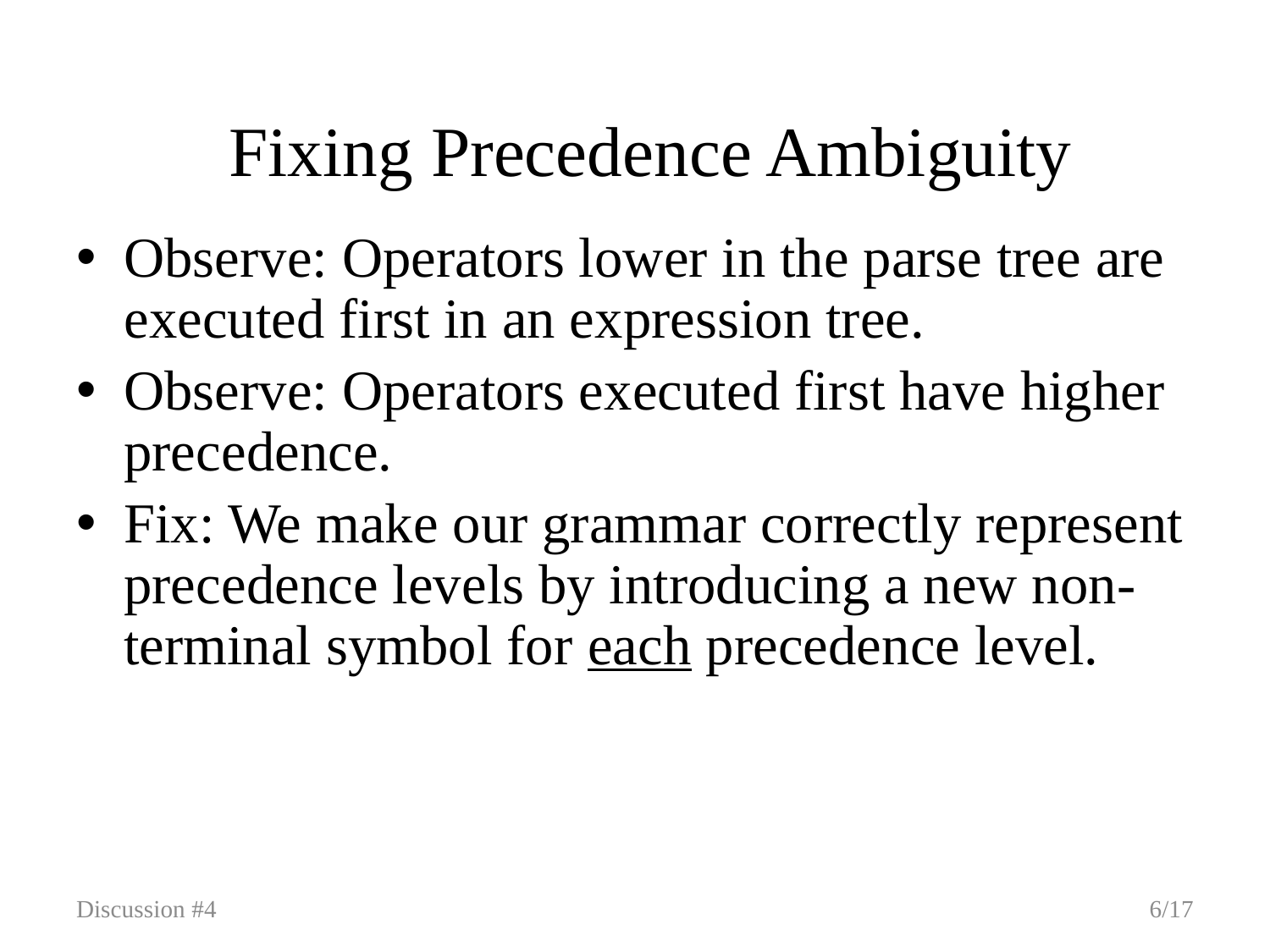

# Fixing Precedence Ambiguity
Observe: Operators lower in the parse tree are executed first in an expression tree.
Observe: Operators executed first have higher precedence.
Fix: We make our grammar correctly represent precedence levels by introducing a new non-terminal symbol for each precedence level.
Discussion #4

6/17